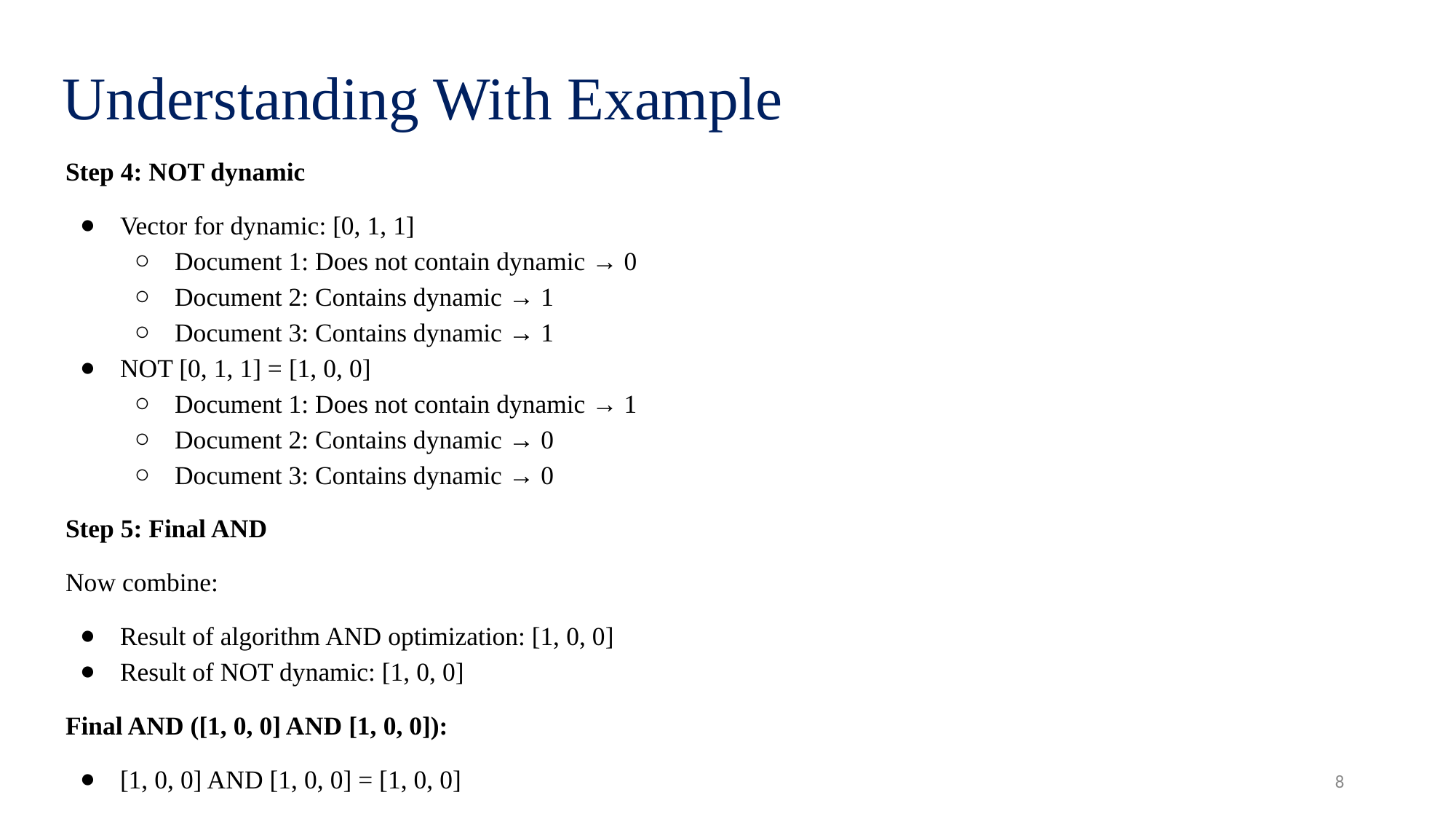

# Understanding With Example
Step 4: NOT dynamic
Vector for dynamic: [0, 1, 1]
Document 1: Does not contain dynamic → 0
Document 2: Contains dynamic → 1
Document 3: Contains dynamic → 1
NOT [0, 1, 1] = [1, 0, 0]
Document 1: Does not contain dynamic → 1
Document 2: Contains dynamic → 0
Document 3: Contains dynamic → 0
Step 5: Final AND
Now combine:
Result of algorithm AND optimization: [1, 0, 0]
Result of NOT dynamic: [1, 0, 0]
Final AND ([1, 0, 0] AND [1, 0, 0]):
[1, 0, 0] AND [1, 0, 0] = [1, 0, 0]
8